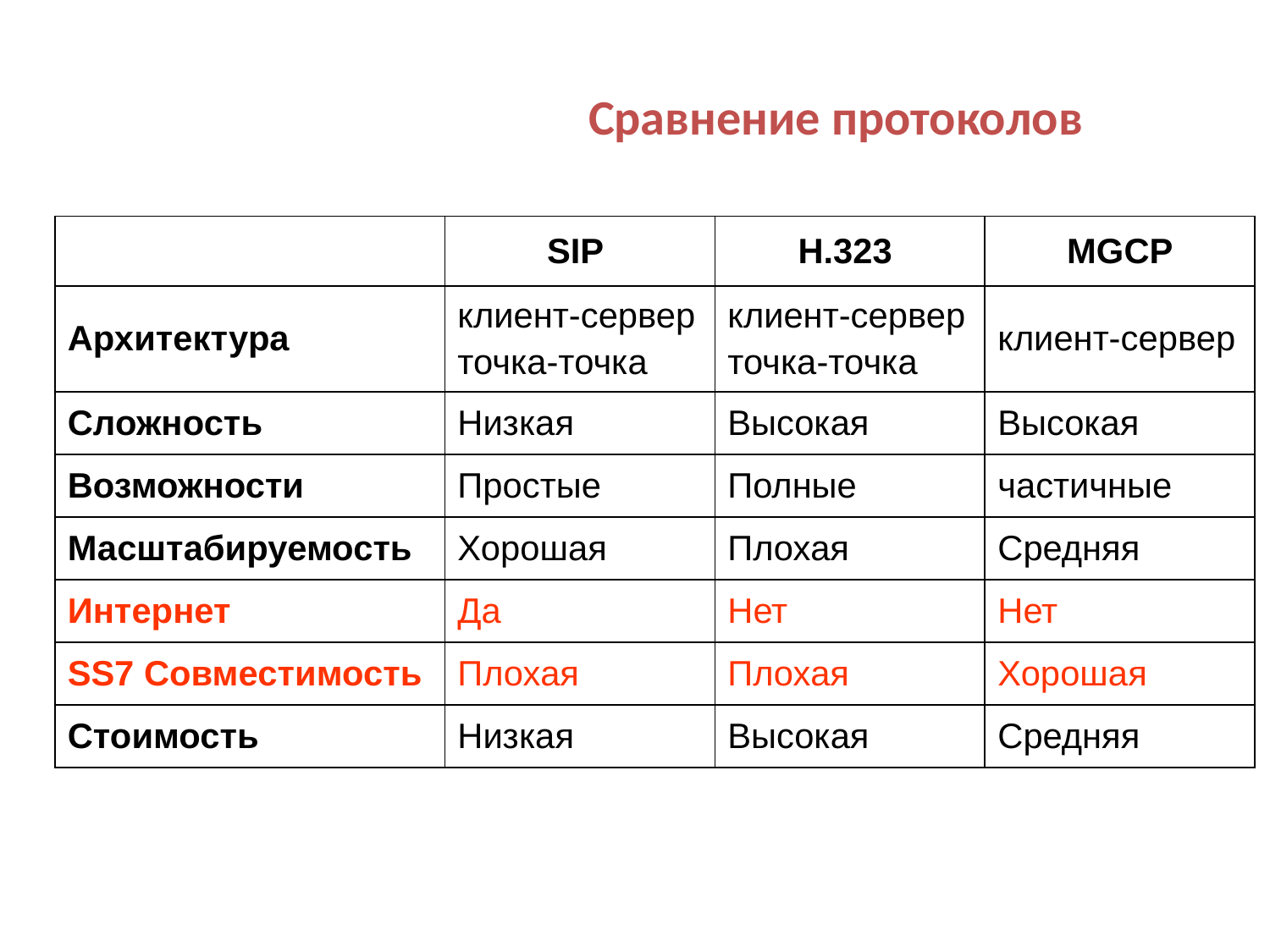

# Сравнение протоколов
|  | SIP | H.323 | MGCP |
| --- | --- | --- | --- |
| Архитектура | клиент-сервер точка-точка | клиент-сервер точка-точка | клиент-сервер |
| Сложность | Низкая | Высокая | Высокая |
| Возможности | Простые | Полные | частичные |
| Масштабируемость | Хорошая | Плохая | Средняя |
| Интернет | Да | Нет | Нет |
| SS7 Совместимость | Плохая | Плохая | Хорошая |
| Стоимость | Низкая | Высокая | Средняя |